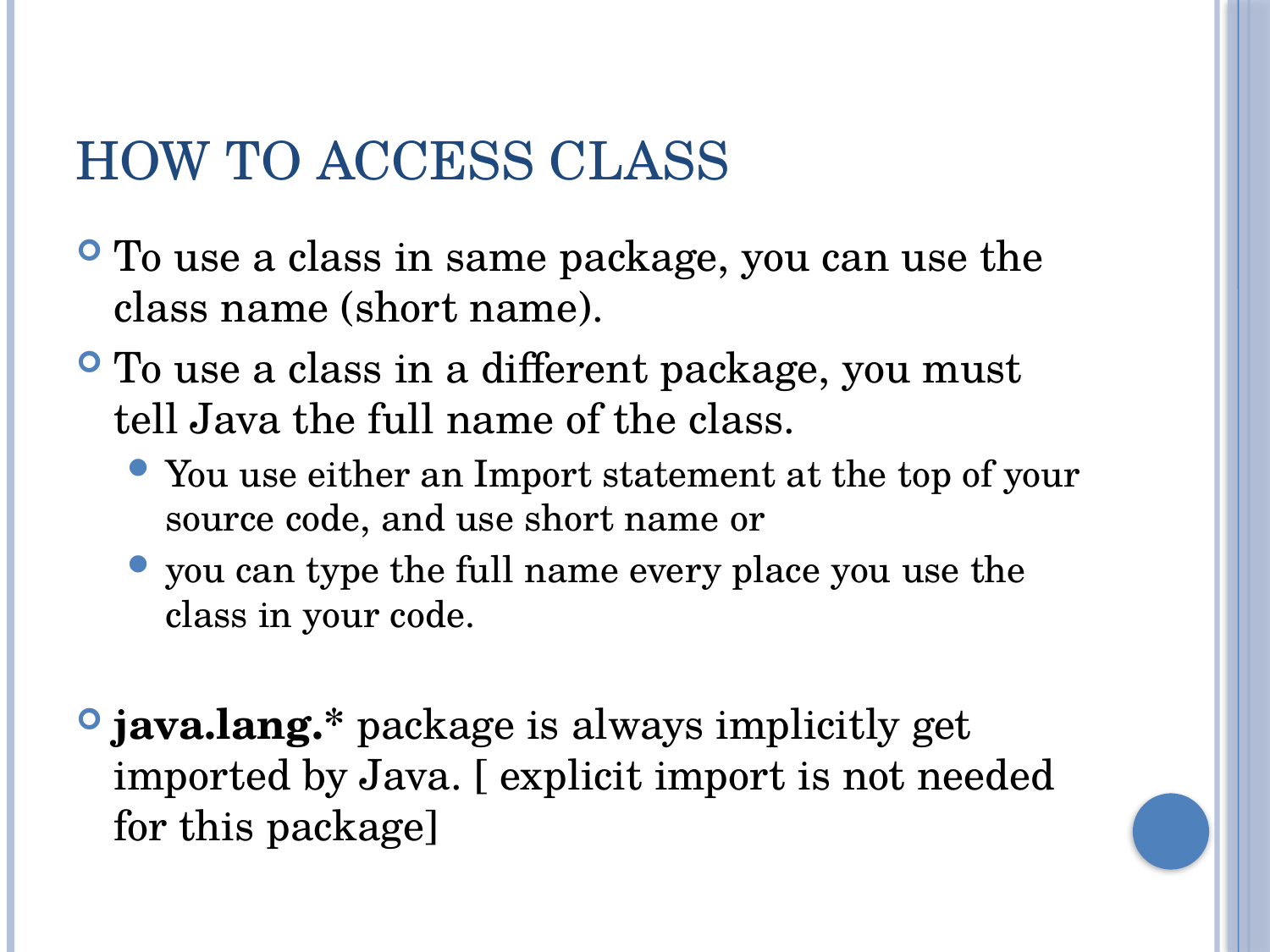

# How to access Class
To use a class in same package, you can use the class name (short name).
To use a class in a different package, you must tell Java the full name of the class.
You use either an Import statement at the top of your source code, and use short name or
you can type the full name every place you use the class in your code.

java.lang.* package is always implicitly get imported by Java. [ explicit import is not needed for this package]